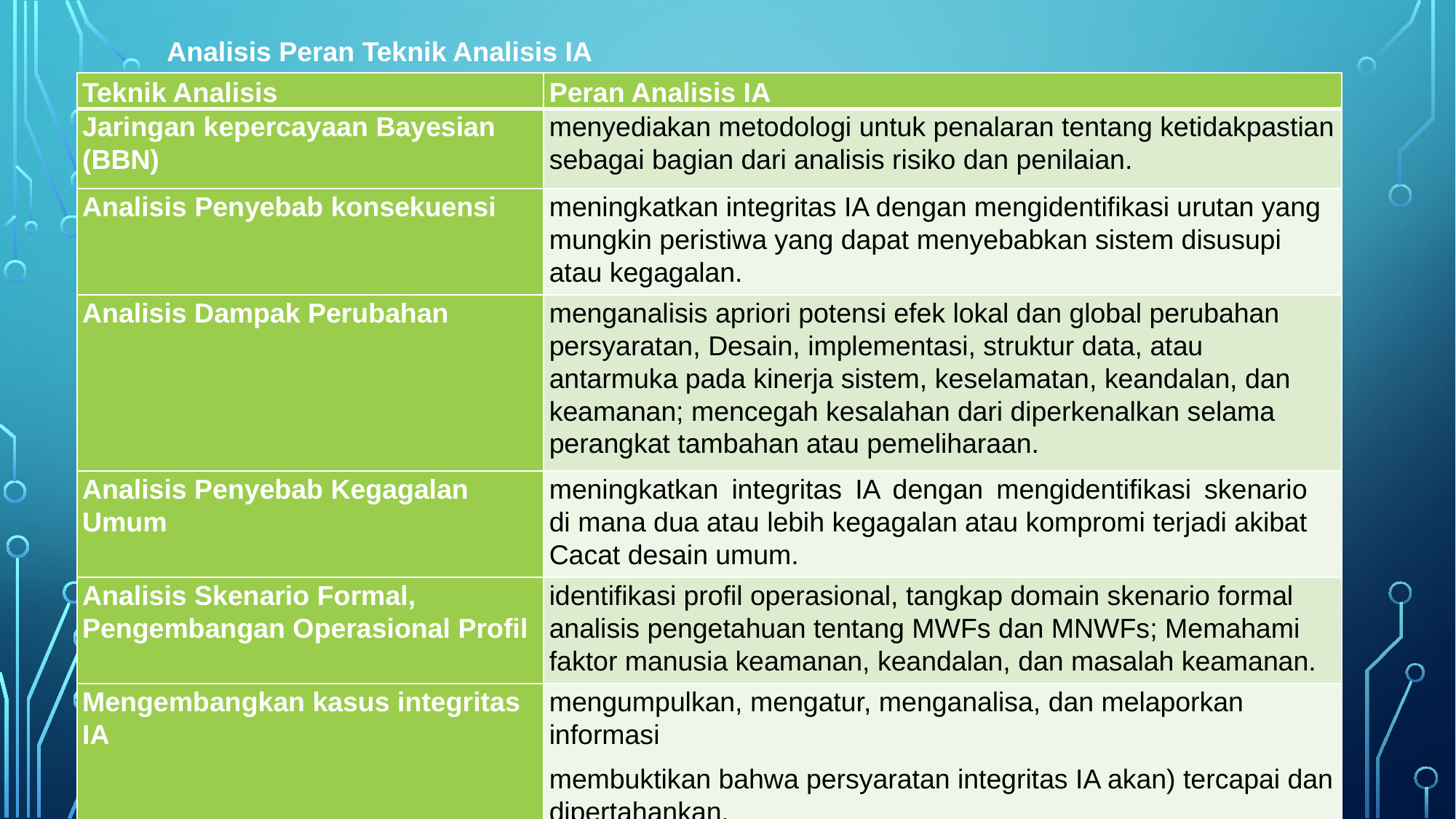

Analisis Peran Teknik Analisis IA
| Teknik Analisis | Peran Analisis IA |
| --- | --- |
| Jaringan kepercayaan Bayesian (BBN) | menyediakan metodologi untuk penalaran tentang ketidakpastian sebagai bagian dari analisis risiko dan penilaian. |
| Analisis Penyebab konsekuensi | meningkatkan integritas IA dengan mengidentifikasi urutan yang mungkin peristiwa yang dapat menyebabkan sistem disusupi atau kegagalan. |
| Analisis Dampak Perubahan | menganalisis apriori potensi efek lokal dan global perubahan persyaratan, Desain, implementasi, struktur data, atau antarmuka pada kinerja sistem, keselamatan, keandalan, dan keamanan; mencegah kesalahan dari diperkenalkan selama perangkat tambahan atau pemeliharaan. |
| Analisis Penyebab Kegagalan Umum | meningkatkan integritas IA dengan mengidentifikasi skenario di mana dua atau lebih kegagalan atau kompromi terjadi akibat Cacat desain umum. |
| Analisis Skenario Formal, Pengembangan Operasional Profil | identifikasi profil operasional, tangkap domain skenario formal analisis pengetahuan tentang MWFs dan MNWFs; Memahami faktor manusia keamanan, keandalan, dan masalah keamanan. |
| Mengembangkan kasus integritas IA | mengumpulkan, mengatur, menganalisa, dan melaporkan informasi membuktikan bahwa persyaratan integritas IA akan) tercapai dan dipertahankan. |